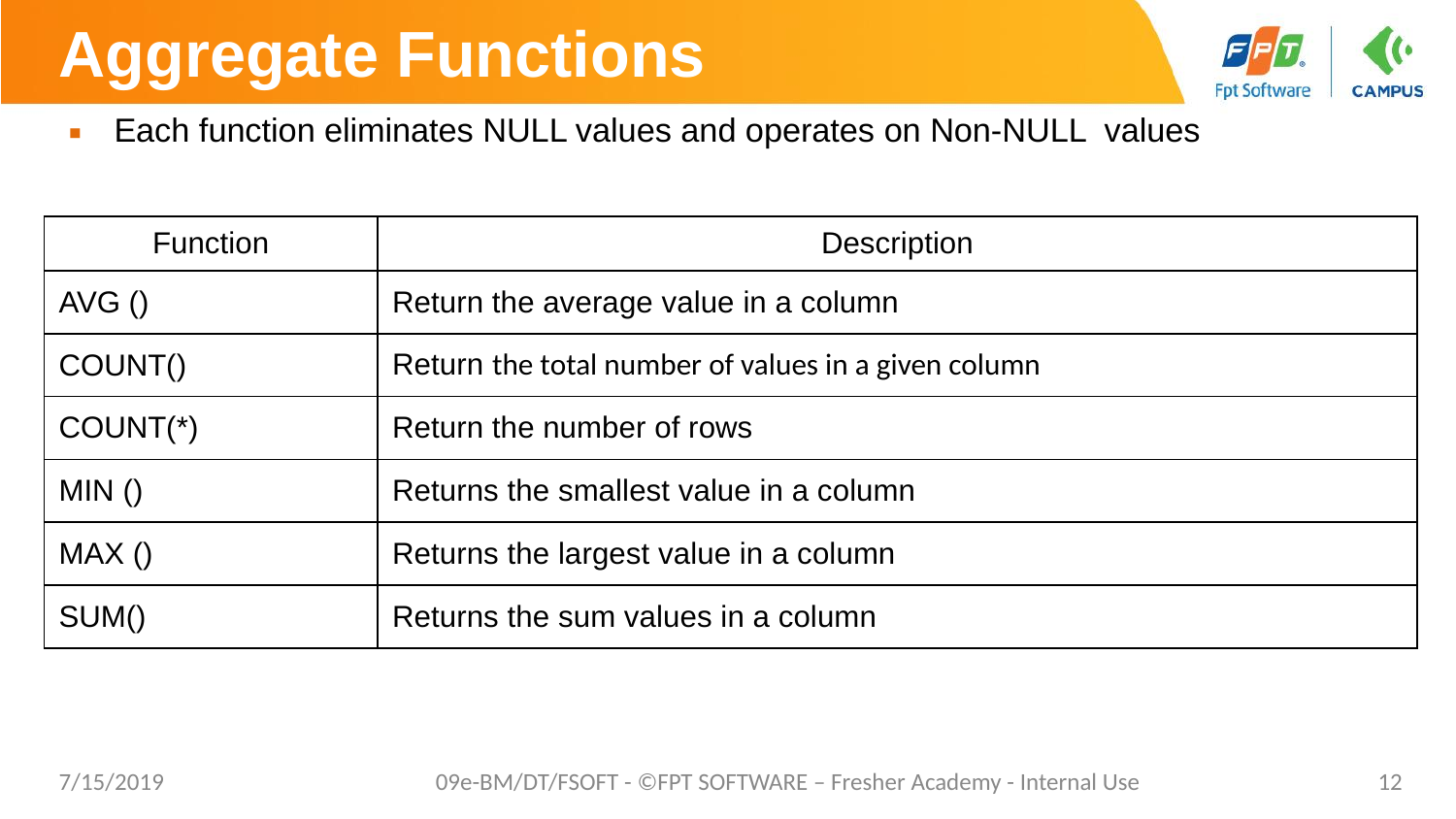

# Aggregate Functions
Each function eliminates NULL values and operates on Non-NULL  values
| Function | Description |
| --- | --- |
| AVG () | Return the average value in a column |
| COUNT() | Return the total number of values in a given column |
| COUNT(\*) | Return the number of rows |
| MIN () | Returns the smallest value in a column |
| MAX () | Returns the largest value in a column |
| SUM() | Returns the sum values in a column |
7/15/2019
09e-BM/DT/FSOFT - ©FPT SOFTWARE – Fresher Academy - Internal Use
12